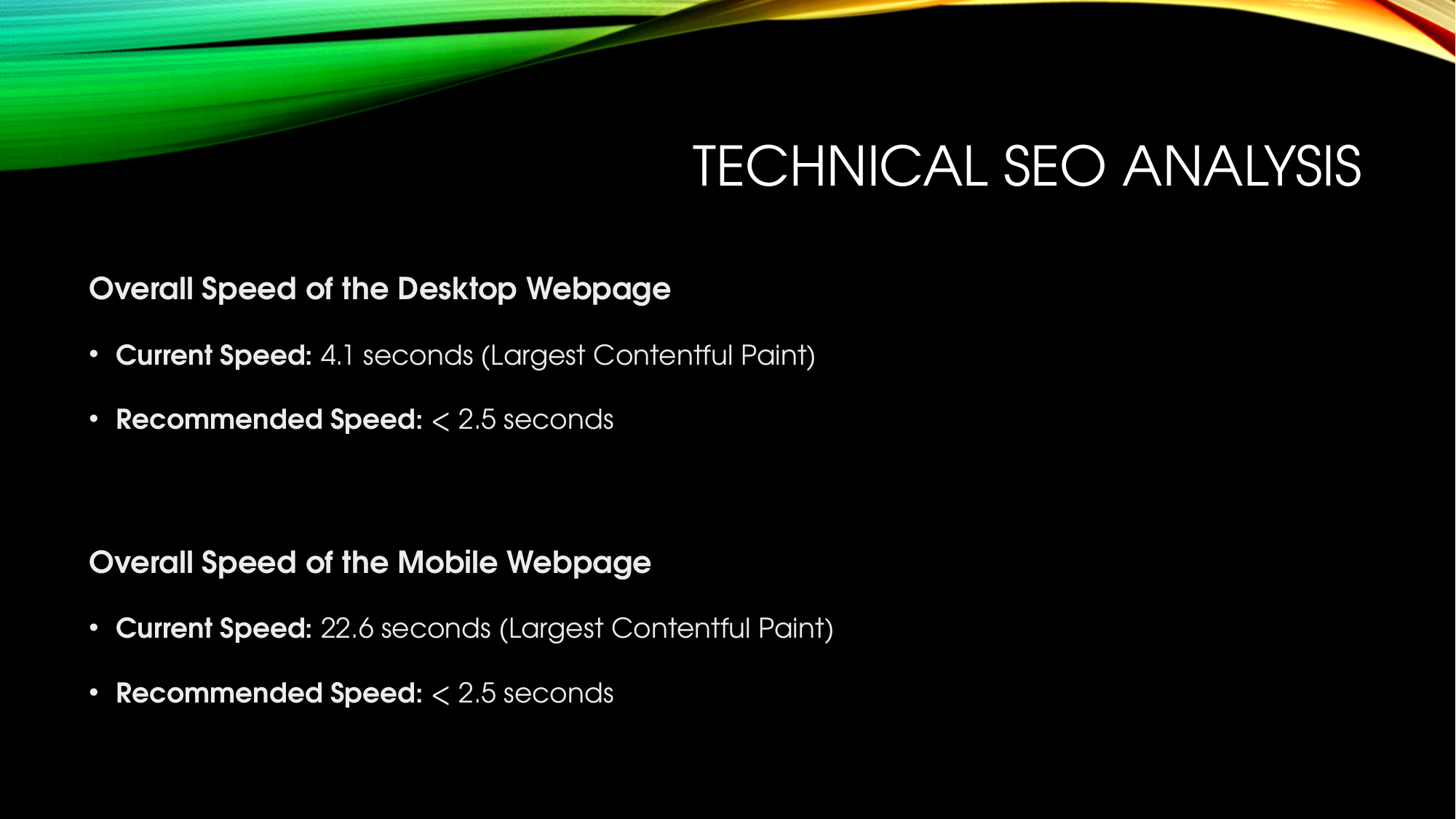

# TECHNICAL SEO ANALYSIS
Overall Speed of the Desktop Webpage
Current Speed: 4.1 seconds (Largest Contentful Paint)
Recommended Speed: < 2.5 seconds

Overall Speed of the Mobile Webpage
Current Speed: 22.6 seconds (Largest Contentful Paint)
Recommended Speed: < 2.5 seconds